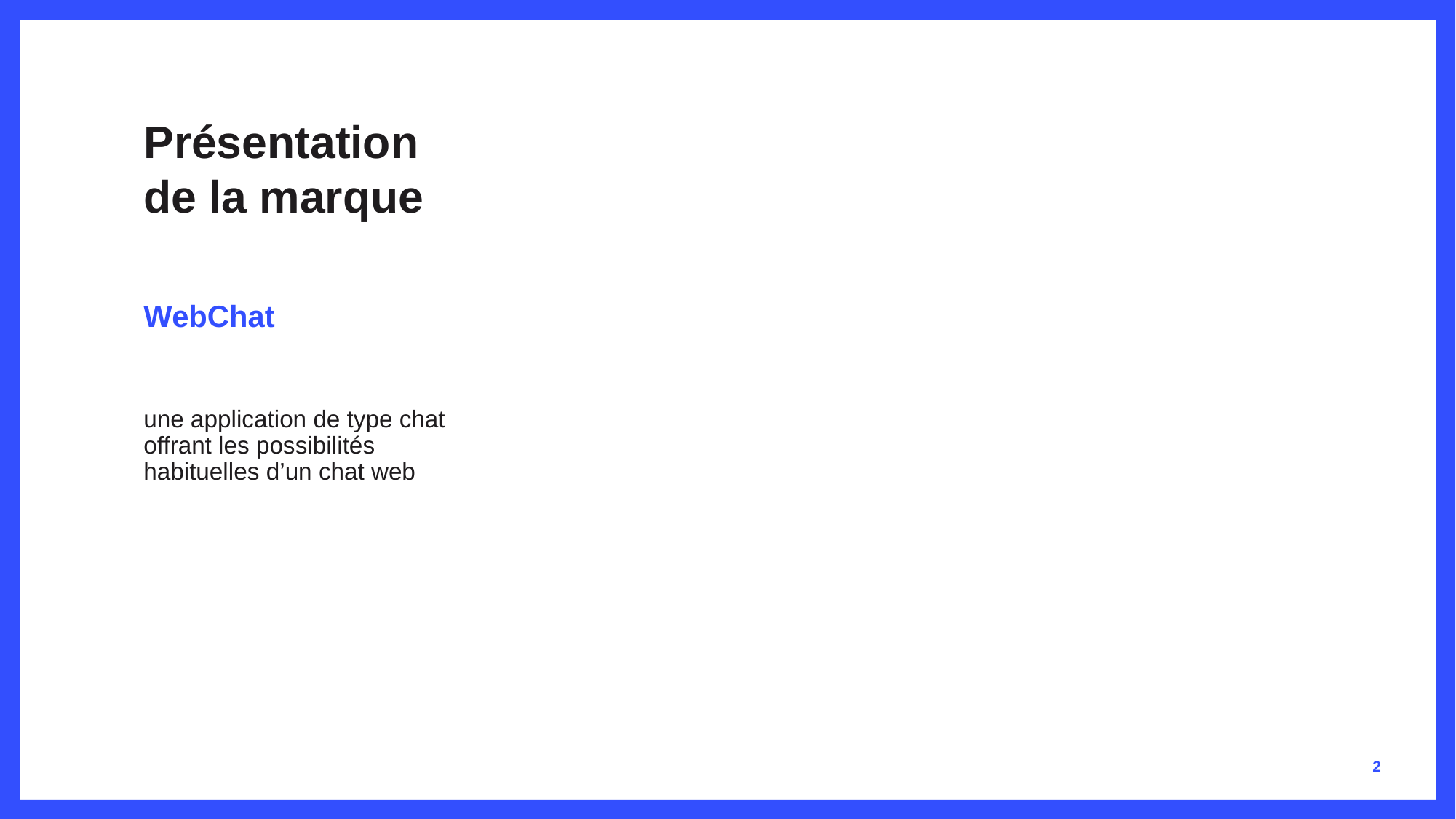

# Présentation de la marque
WebChat
une application de type chat offrant les possibilités habituelles d’un chat web
2